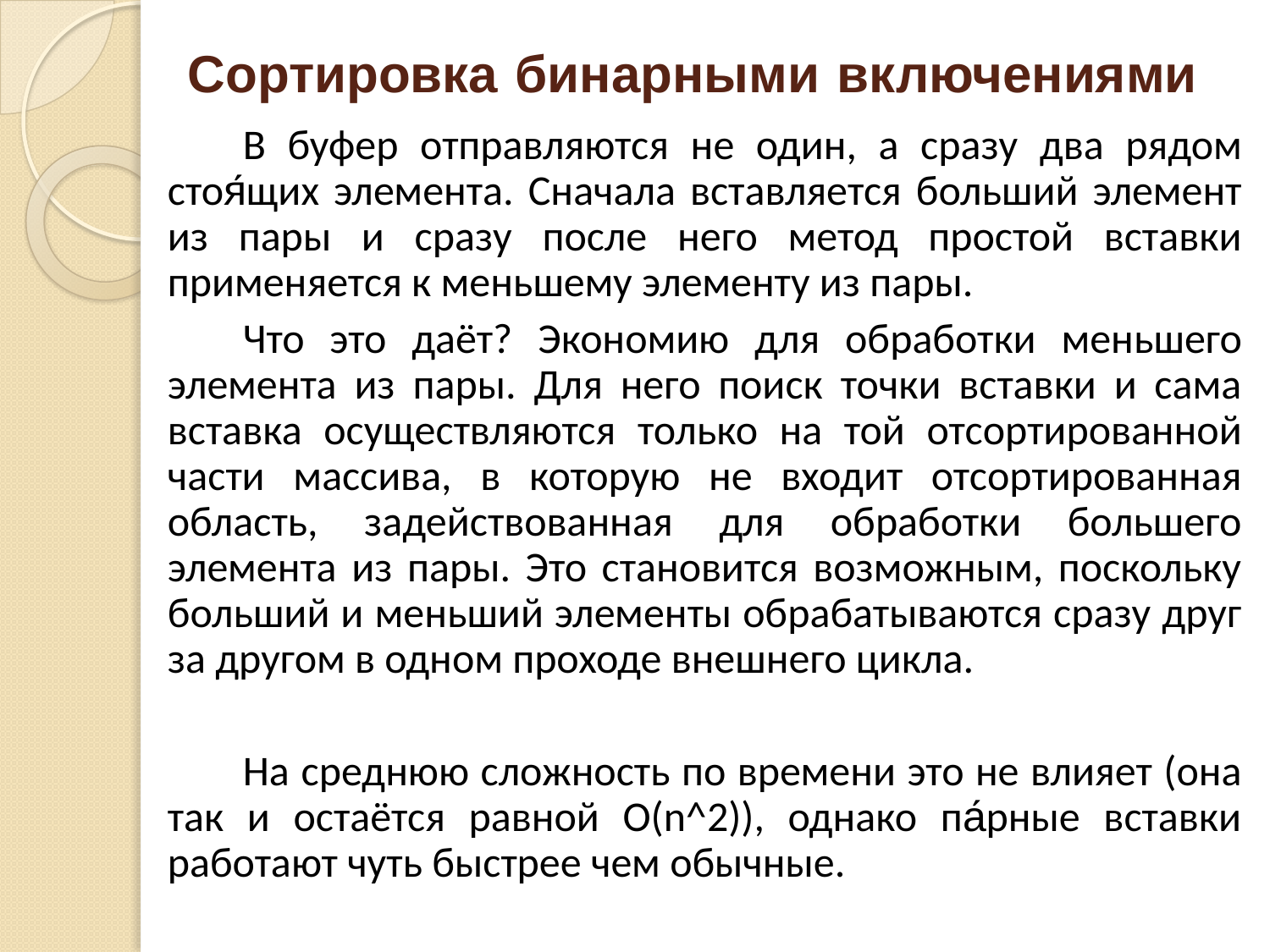

# Сортировка бинарными включениями
В буфер отправляются не один, а сразу два рядом стоя́щих элемента. Сначала вставляется больший элемент из пары и сразу после него метод простой вставки применяется к меньшему элементу из пары.
Что это даёт? Экономию для обработки меньшего элемента из пары. Для него поиск точки вставки и сама вставка осуществляются только на той отсортированной части массива, в которую не входит отсортированная область, задействованная для обработки большего элемента из пары. Это становится возможным, поскольку больший и меньший элементы обрабатываются сразу друг за другом в одном проходе внешнего цикла.

На среднюю сложность по времени это не влияет (она так и остаётся равной O(n^2)), однако па́рные вставки работают чуть быстрее чем обычные.